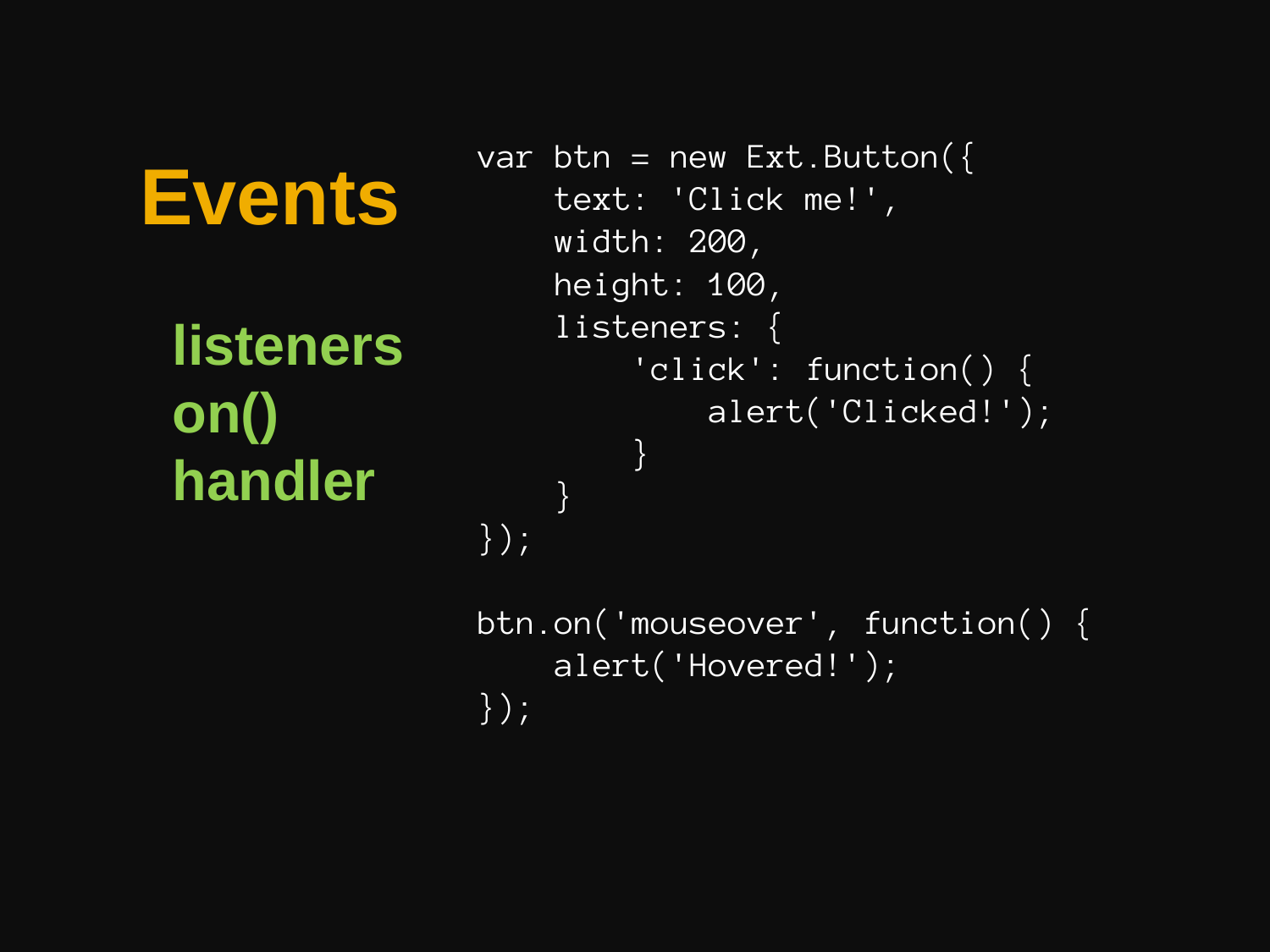

# Events
var btn = new Ext.Button({
    text: 'Click me!',
    width: 200,
    height: 100,
    listeners: {
        'click': function() {
            alert('Clicked!');
        }
    }
});

btn.on('mouseover', function() {
    alert('Hovered!');
});
listeners
on()
handler